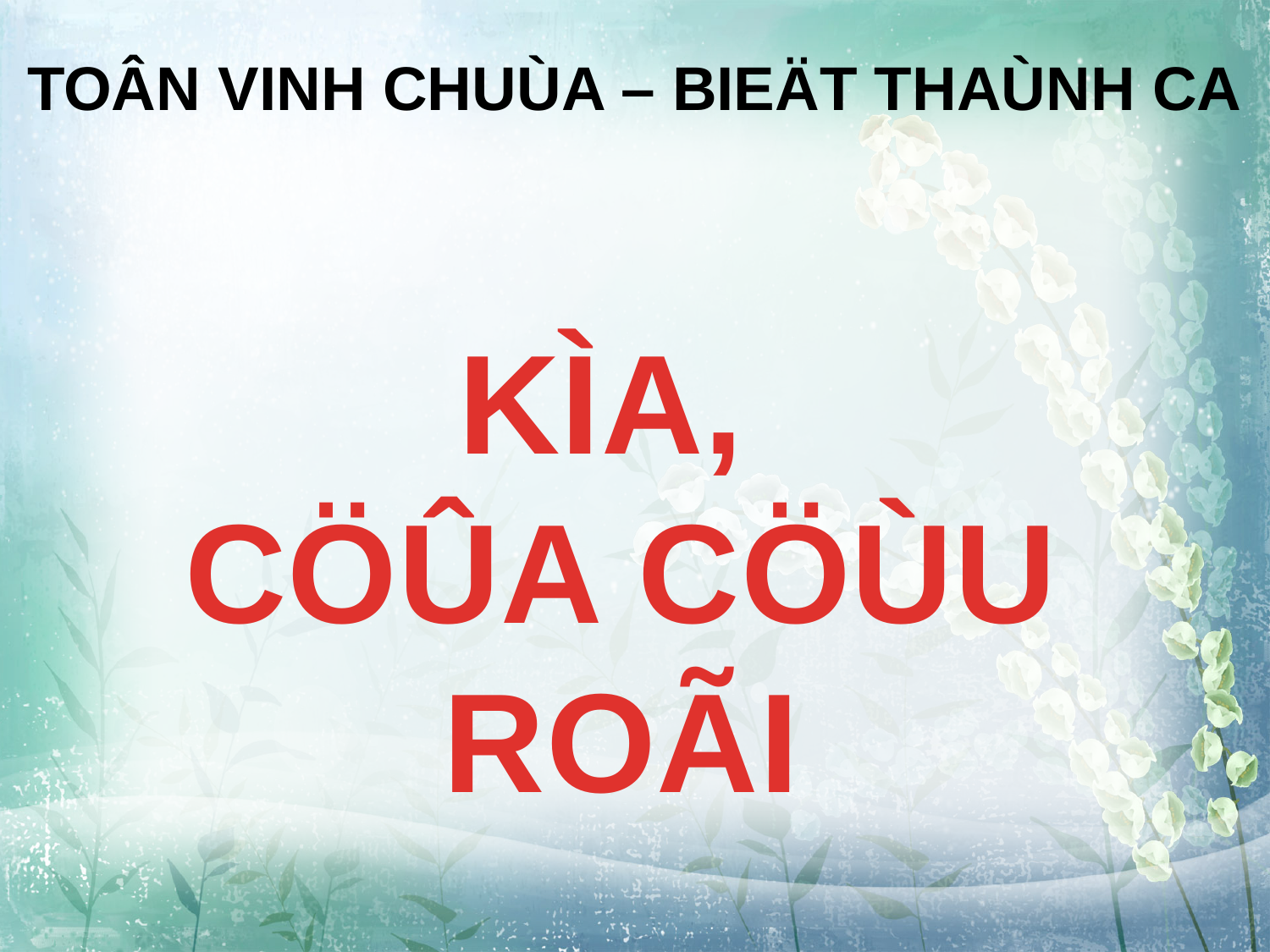

TOÂN VINH CHUÙA – BIEÄT THAÙNH CA
KÌA,
CÖÛA CÖÙU ROÃI